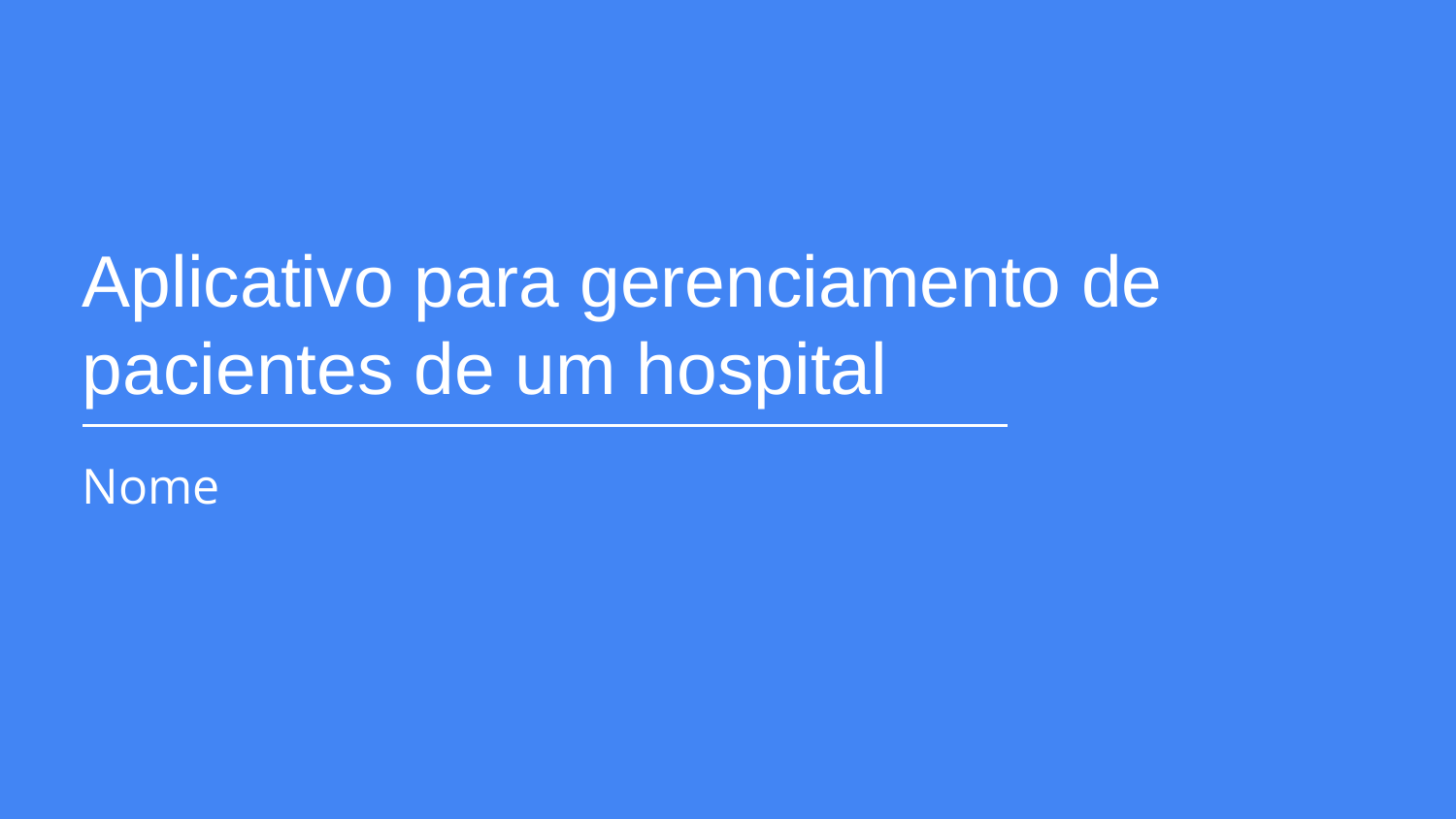

Aplicativo para gerenciamento de pacientes de um hospital
Nome